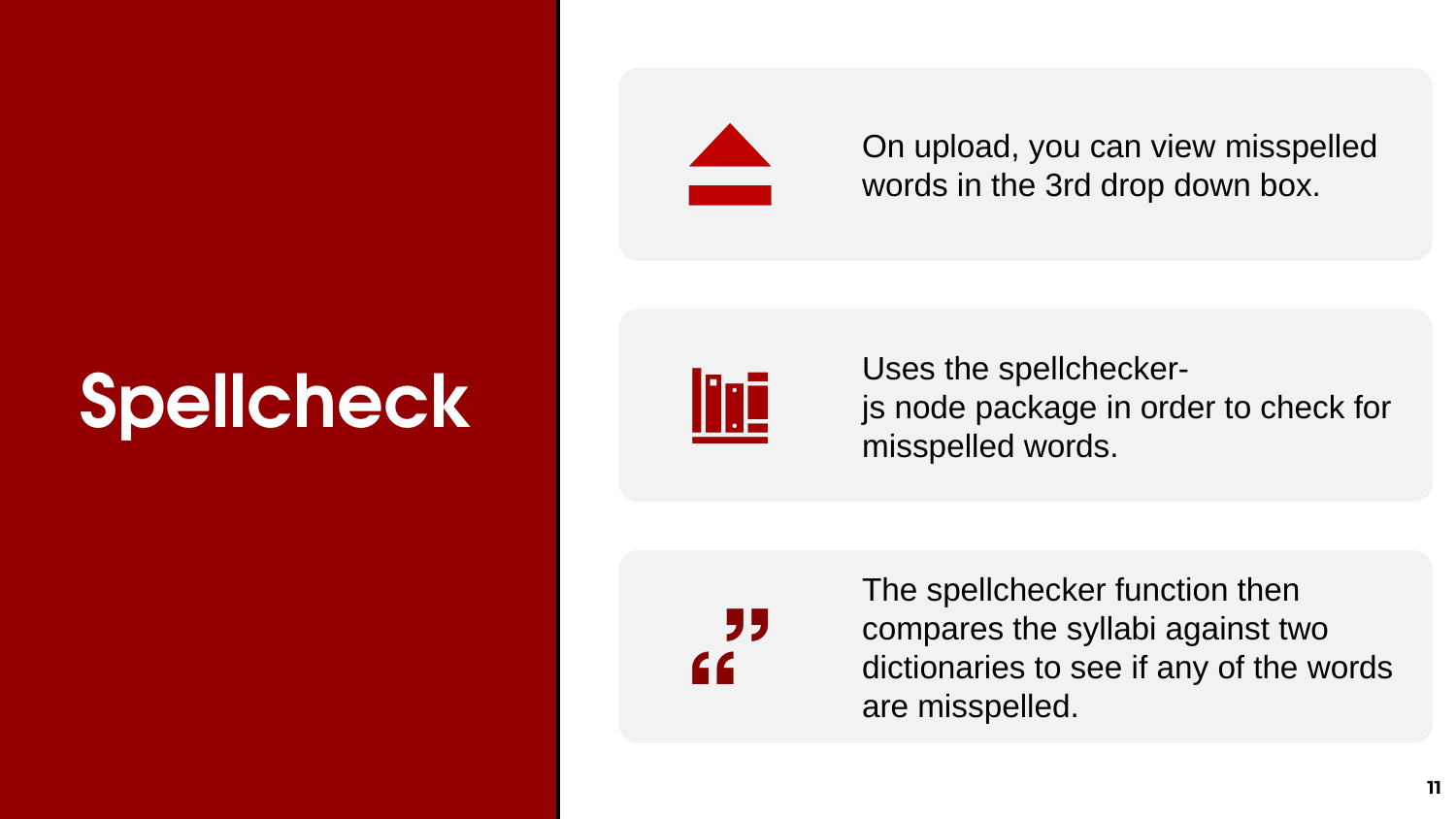

On upload, you can view misspelled words in the 3rd drop down box.
Uses the spellchecker-js node package in order to check for misspelled words.
The spellchecker function then compares the syllabi against two dictionaries to see if any of the words are misspelled.
Spellcheck
11